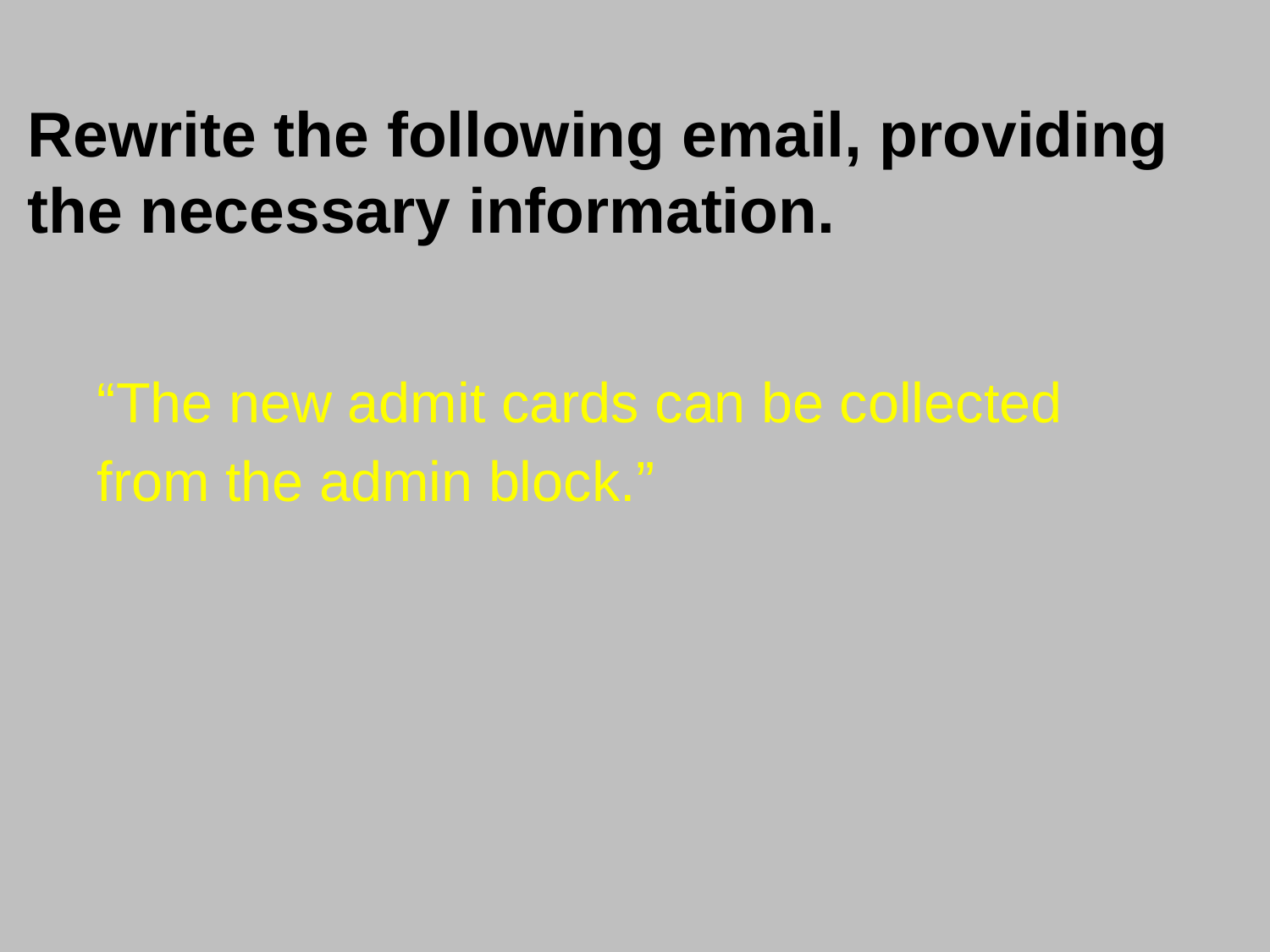

# Rewrite the following email, providing the necessary information.
“The new admit cards can be collected
from the admin block.”